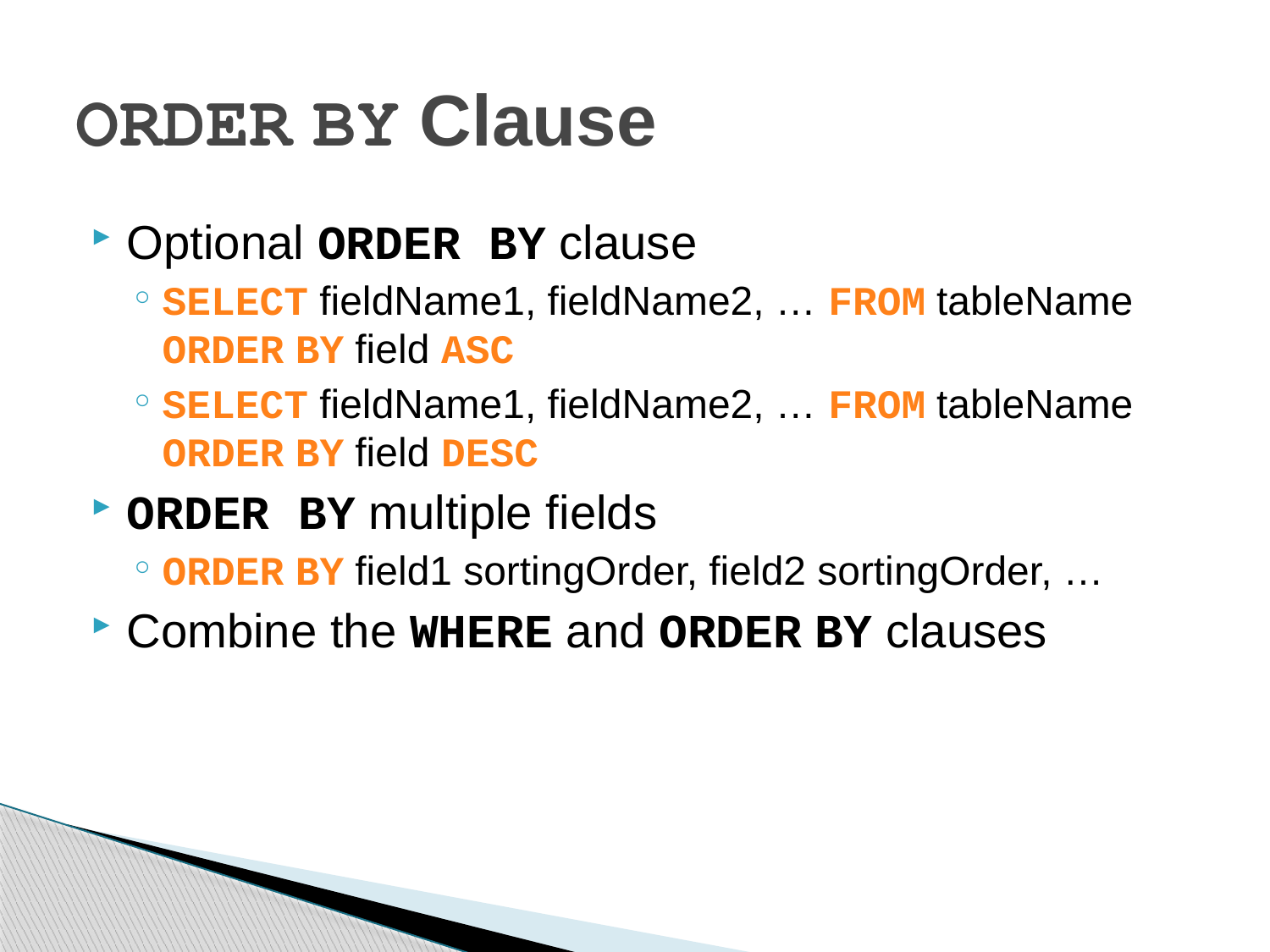

# ORDER BY Clause
Optional ORDER BY clause
SELECT fieldName1, fieldName2, … FROM tableName ORDER BY field ASC
SELECT fieldName1, fieldName2, … FROM tableName ORDER BY field DESC
ORDER BY multiple fields
ORDER BY field1 sortingOrder, field2 sortingOrder, …
Combine the WHERE and ORDER BY clauses